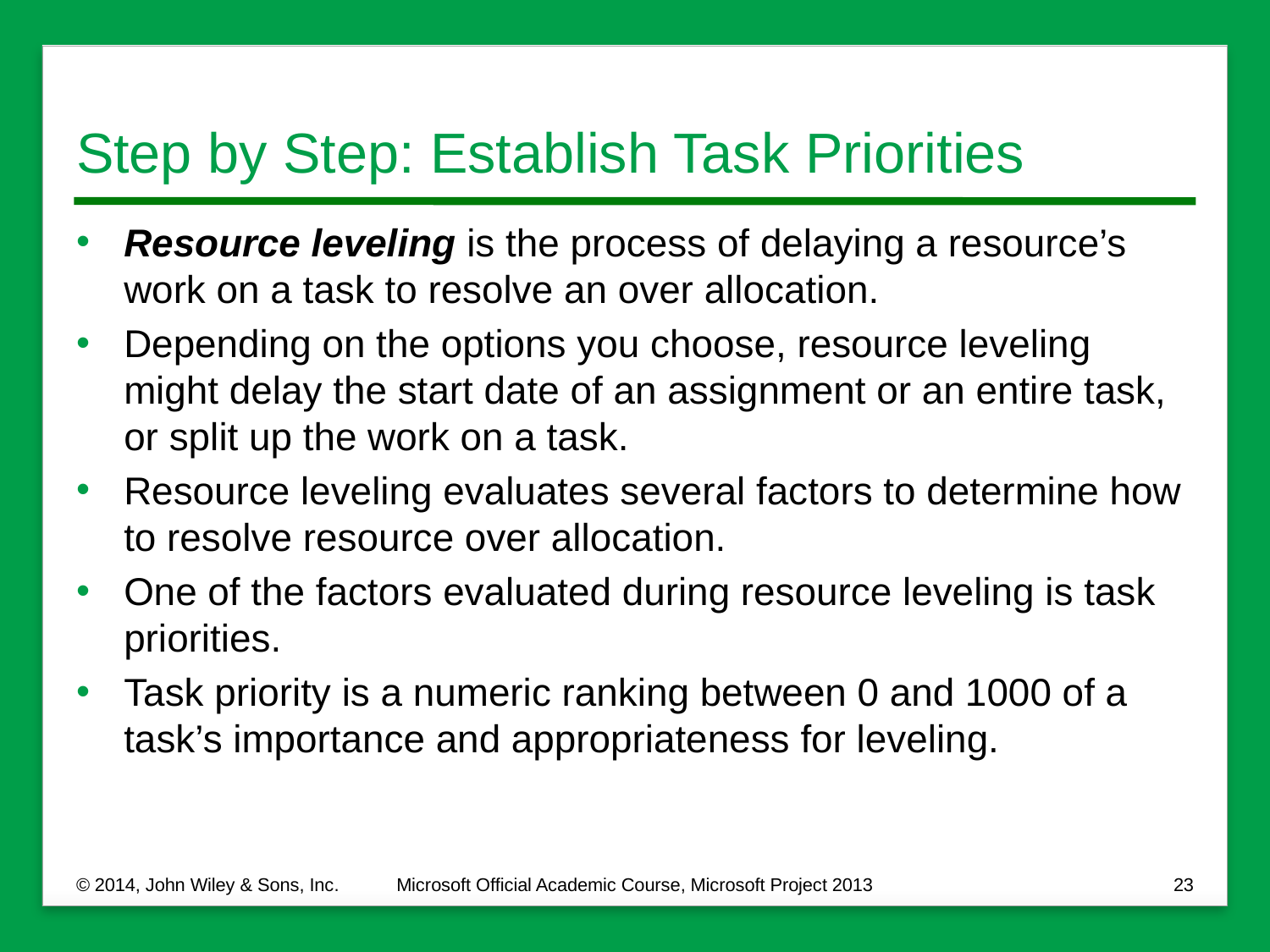

# Step by Step: Establish Task Priorities
Resource leveling is the process of delaying a resource’s work on a task to resolve an over allocation.
Depending on the options you choose, resource leveling might delay the start date of an assignment or an entire task, or split up the work on a task.
Resource leveling evaluates several factors to determine how to resolve resource over allocation.
One of the factors evaluated during resource leveling is task priorities.
Task priority is a numeric ranking between 0 and 1000 of a task’s importance and appropriateness for leveling.
© 2014, John Wiley & Sons, Inc.
Microsoft Official Academic Course, Microsoft Project 2013
23